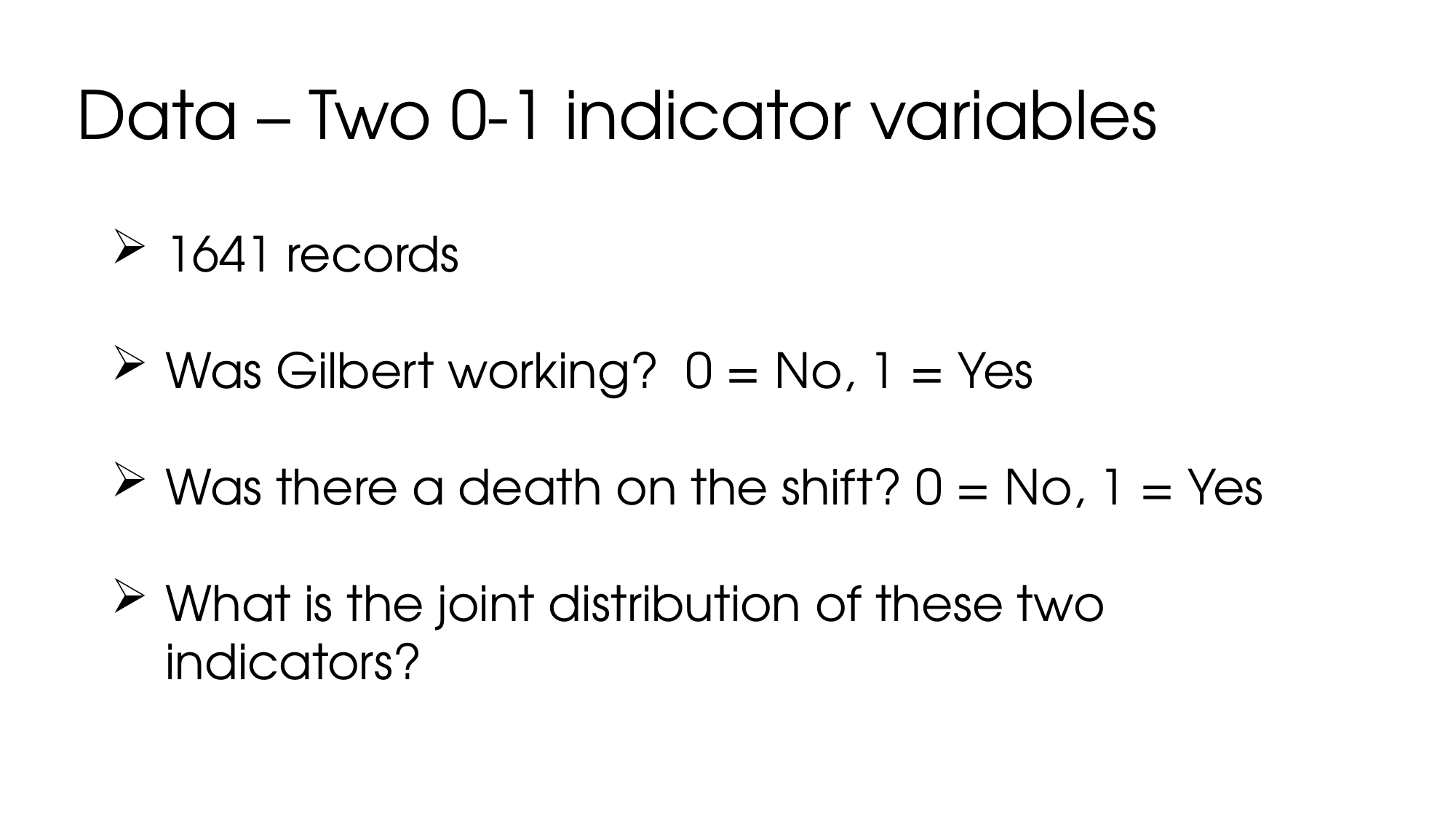

# Data – Two 0-1 indicator variables
1641 records

Was Gilbert working?  0 = No, 1 = Yes

Was there a death on the shift? 0 = No, 1 = Yes

What is the joint distribution of these two indicators?